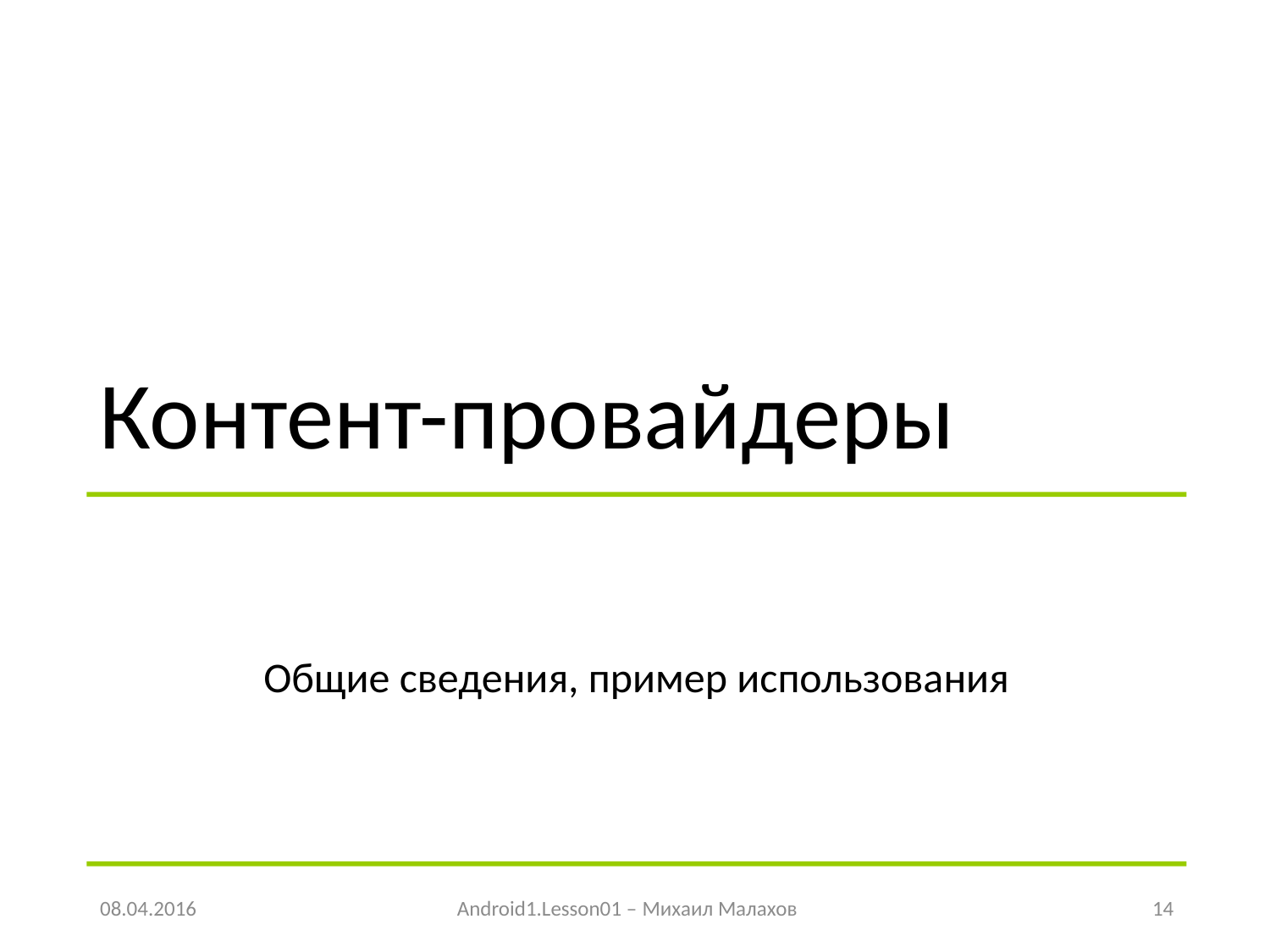

# Контент-провайдеры
Общие сведения, пример использования
08.04.2016
Android1.Lesson01 – Михаил Малахов
14